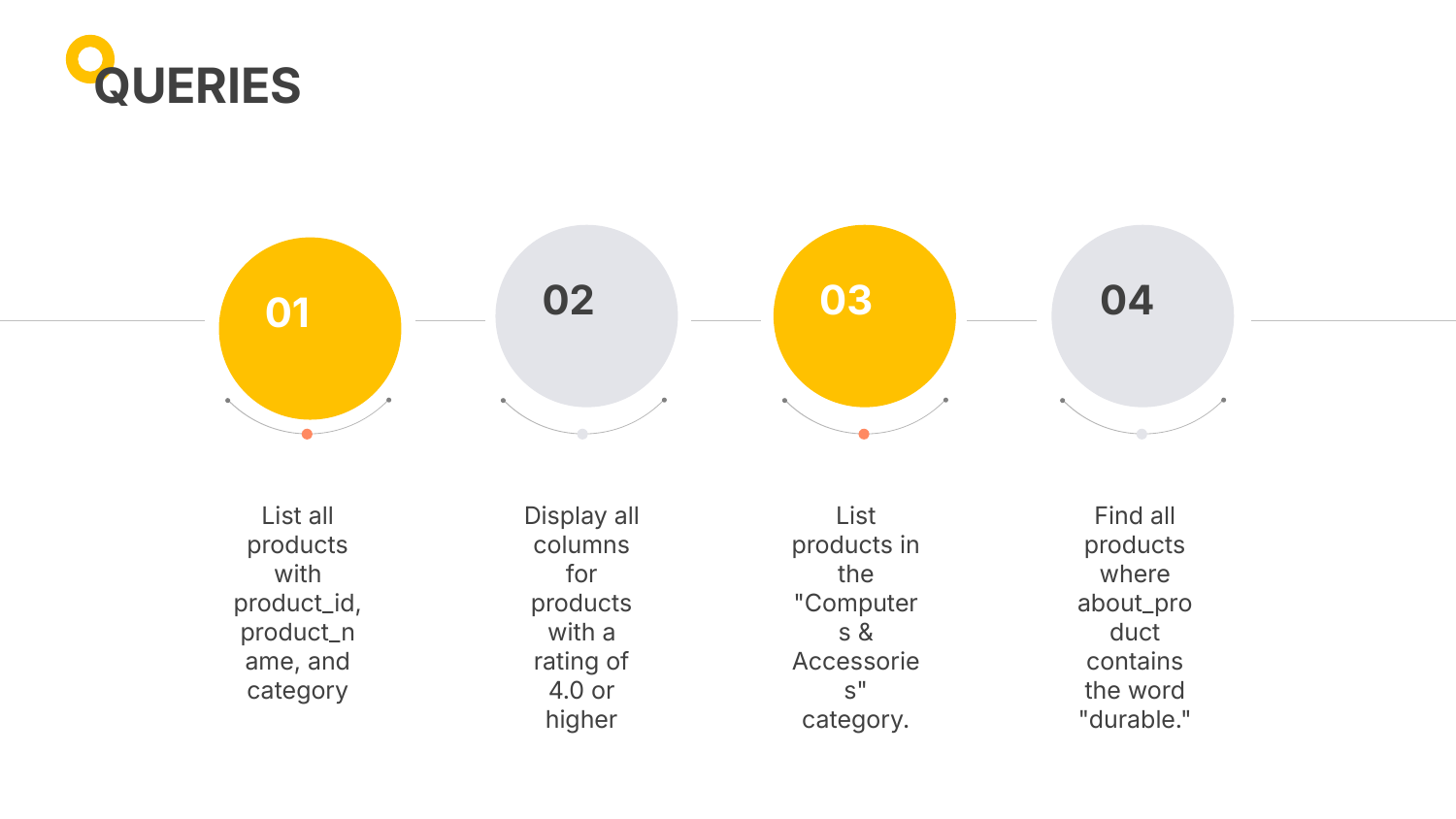

QUERIES

02

03

04

01

List all products with product_id, product_name, and category
Display all columns for products with a rating of 4.0 or higher
List products in the "Computers & Accessories" category.
Find all products where about_product contains the word "durable."